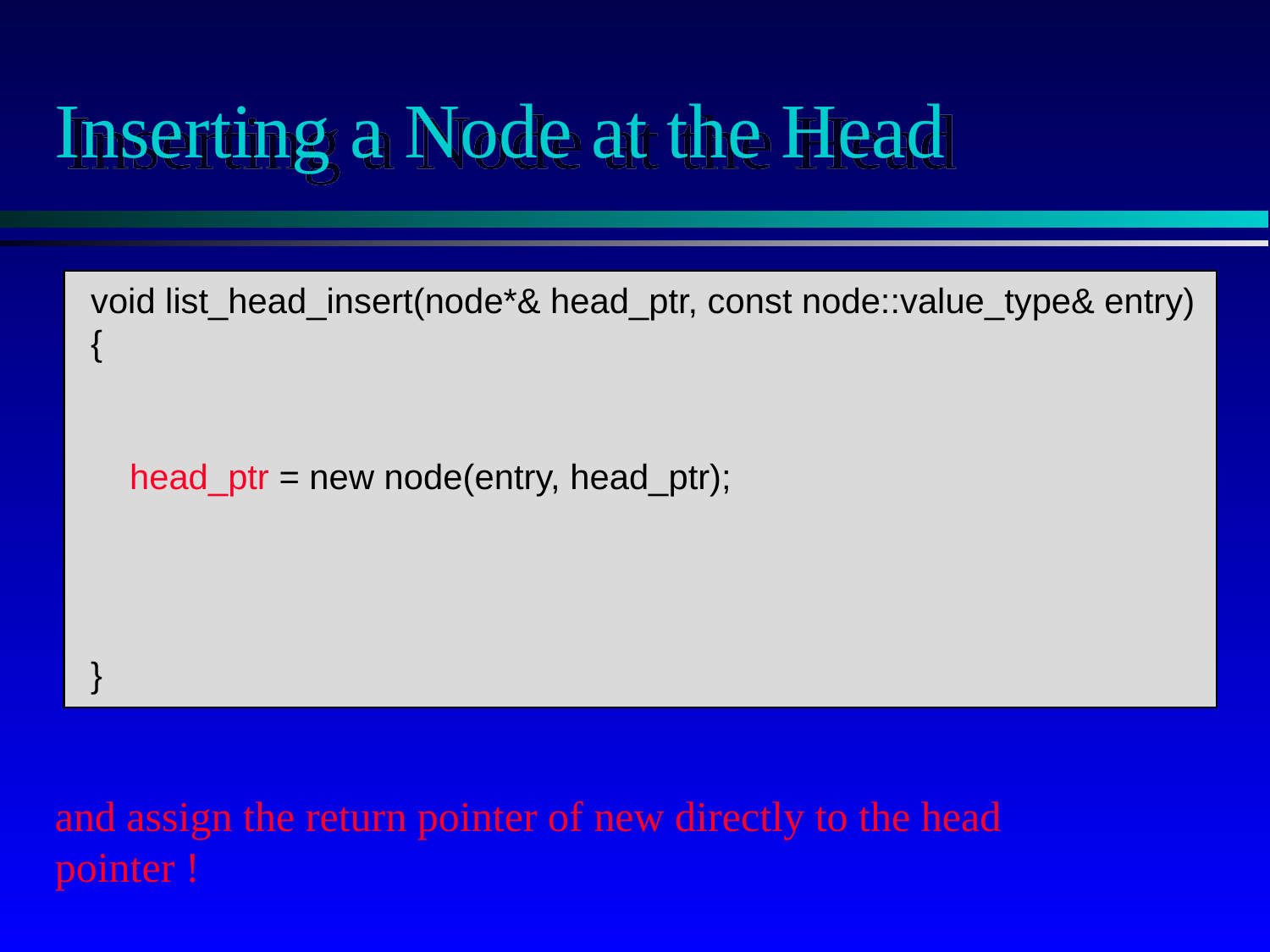

# Inserting a Node at the Head

void list_head_insert(node*& head_ptr, const node::value_type& entry)
{

    head_ptr = new node(entry, head_ptr);

}
and assign the return pointer of new directly to the head pointer !